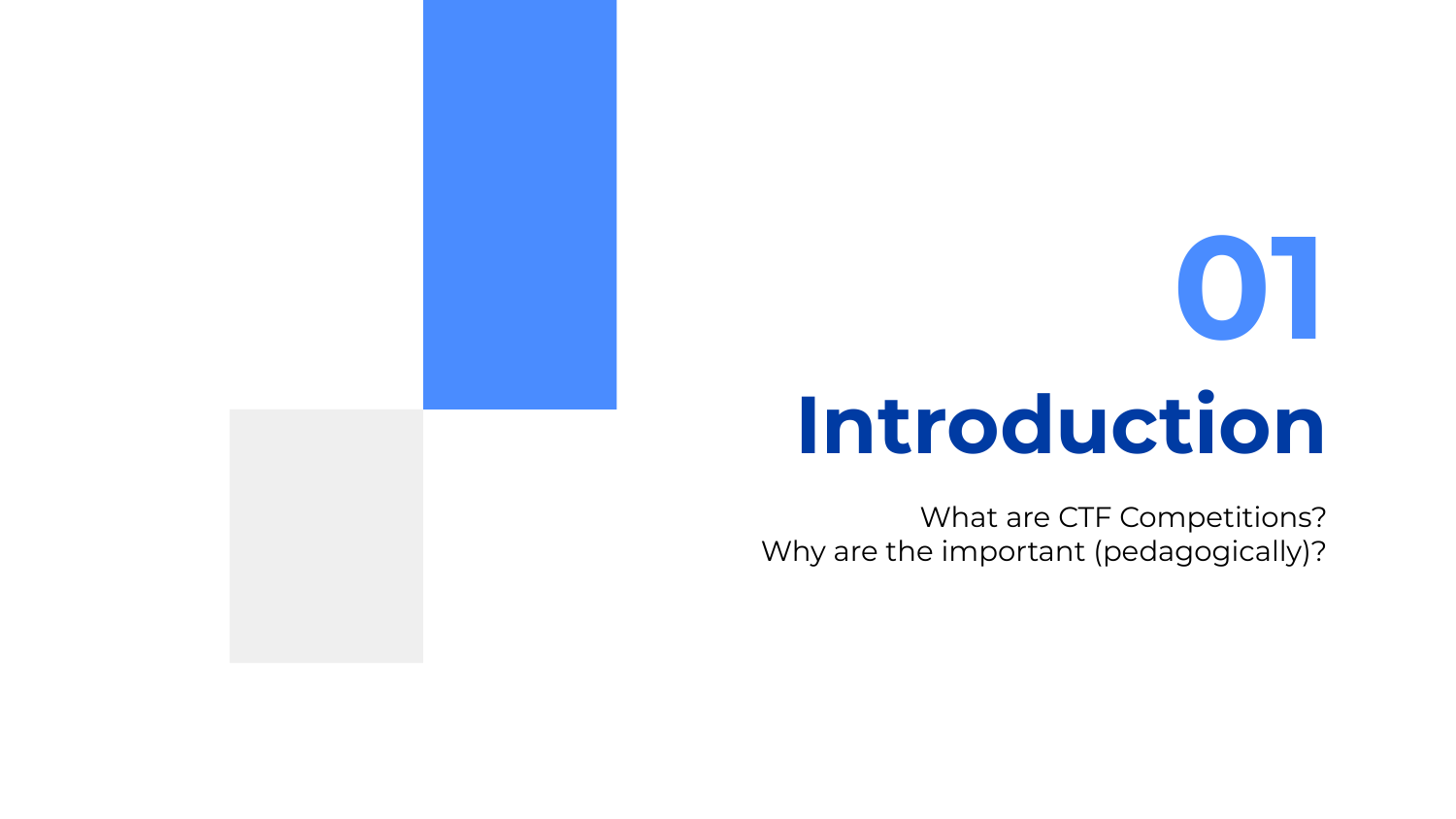

01
# Introduction
What are CTF Competitions?
Why are the important (pedagogically)?